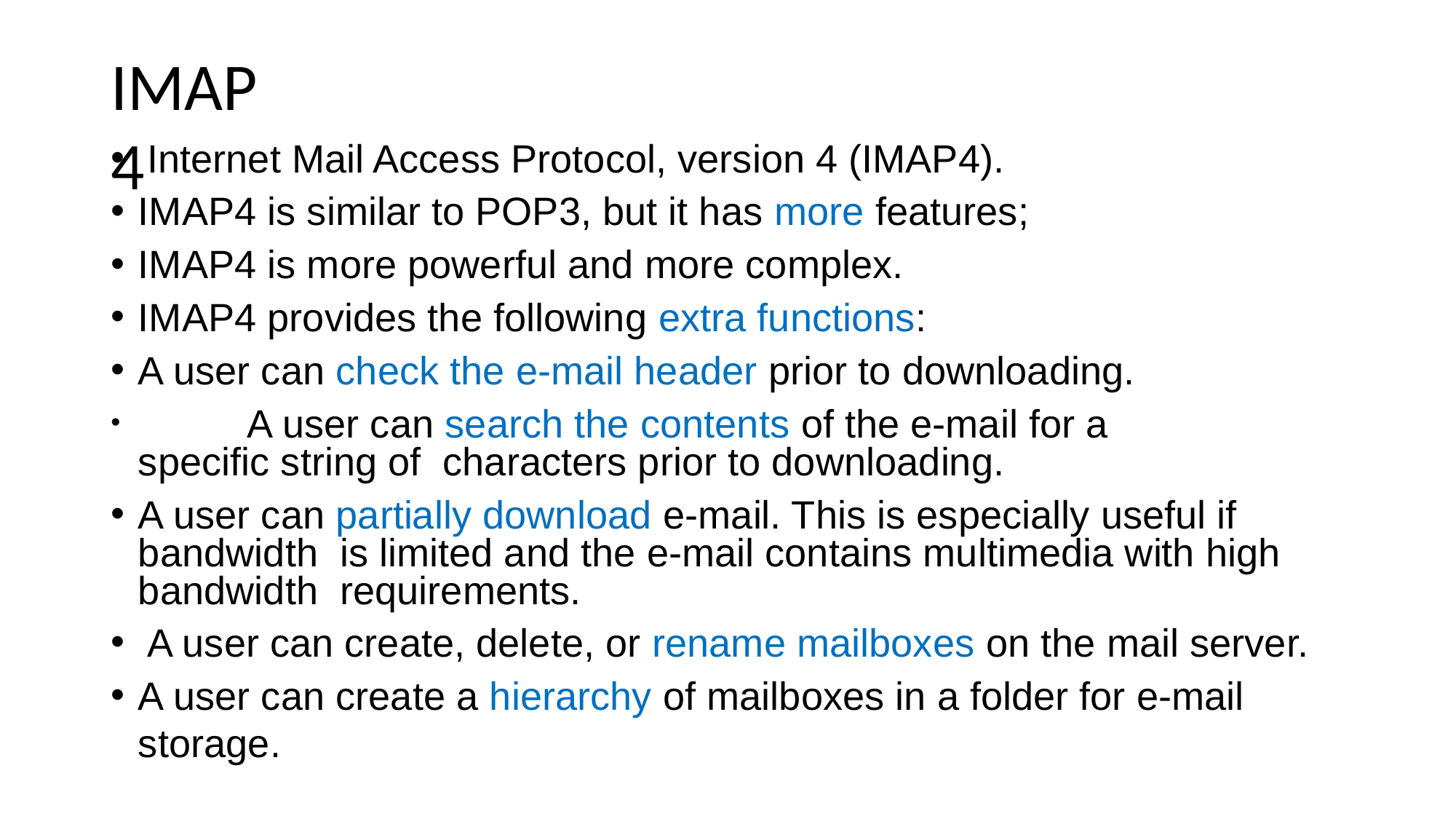

# IMAP4
Internet Mail Access Protocol, version 4 (IMAP4).
IMAP4 is similar to POP3, but it has more features;
IMAP4 is more powerful and more complex.
IMAP4 provides the following extra functions:
A user can check the e-mail header prior to downloading.
	A user can search the contents of the e-mail for a specific string of  characters prior to downloading.
A user can partially download e-mail. This is especially useful if bandwidth  is limited and the e-mail contains multimedia with high bandwidth  requirements.
A user can create, delete, or rename mailboxes on the mail server.
A user can create a hierarchy of mailboxes in a folder for e-mail storage.